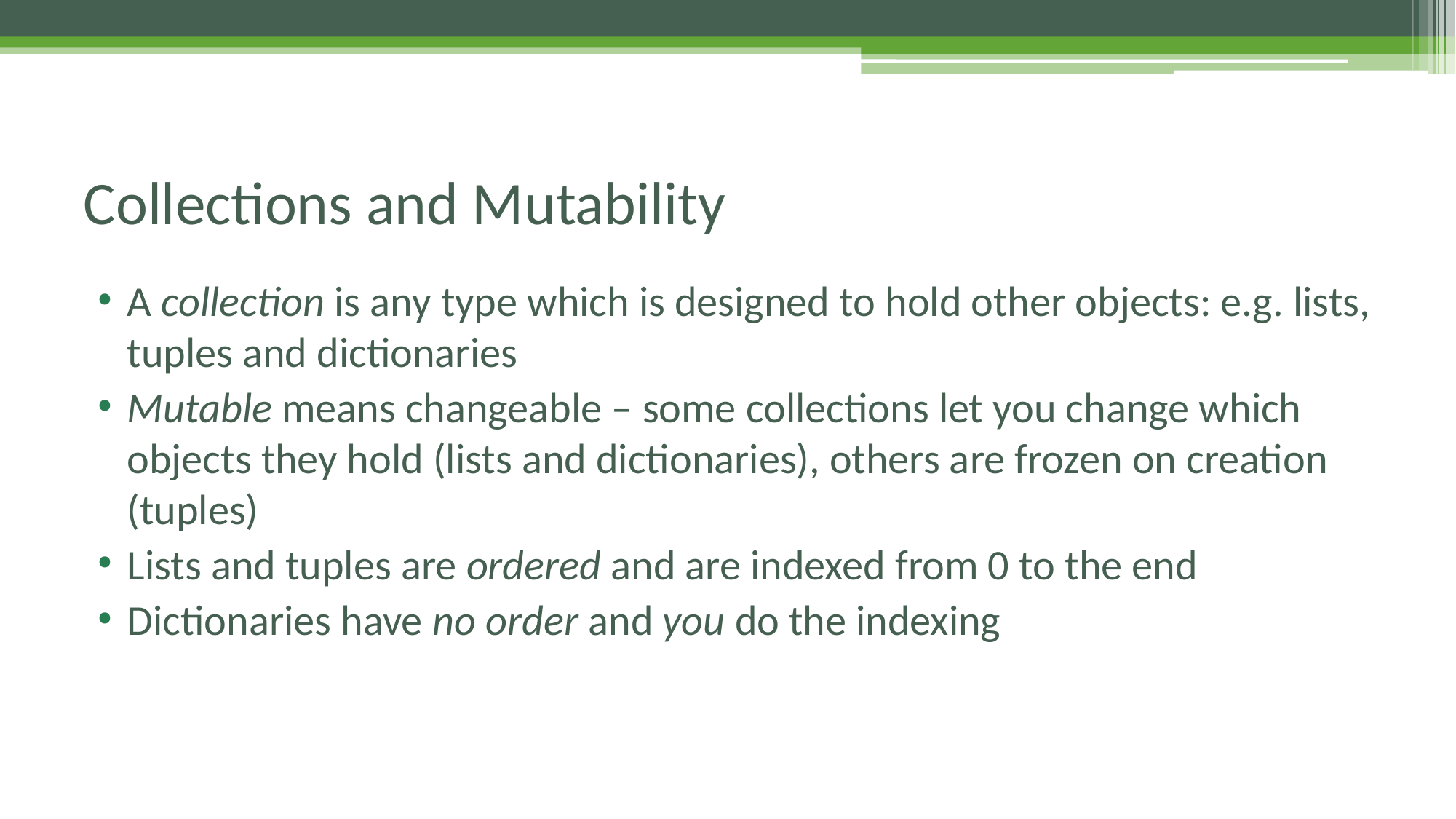

# Collections and Mutability
A collection is any type which is designed to hold other objects: e.g. lists, tuples and dictionaries
Mutable means changeable – some collections let you change which objects they hold (lists and dictionaries), others are frozen on creation (tuples)
Lists and tuples are ordered and are indexed from 0 to the end
Dictionaries have no order and you do the indexing